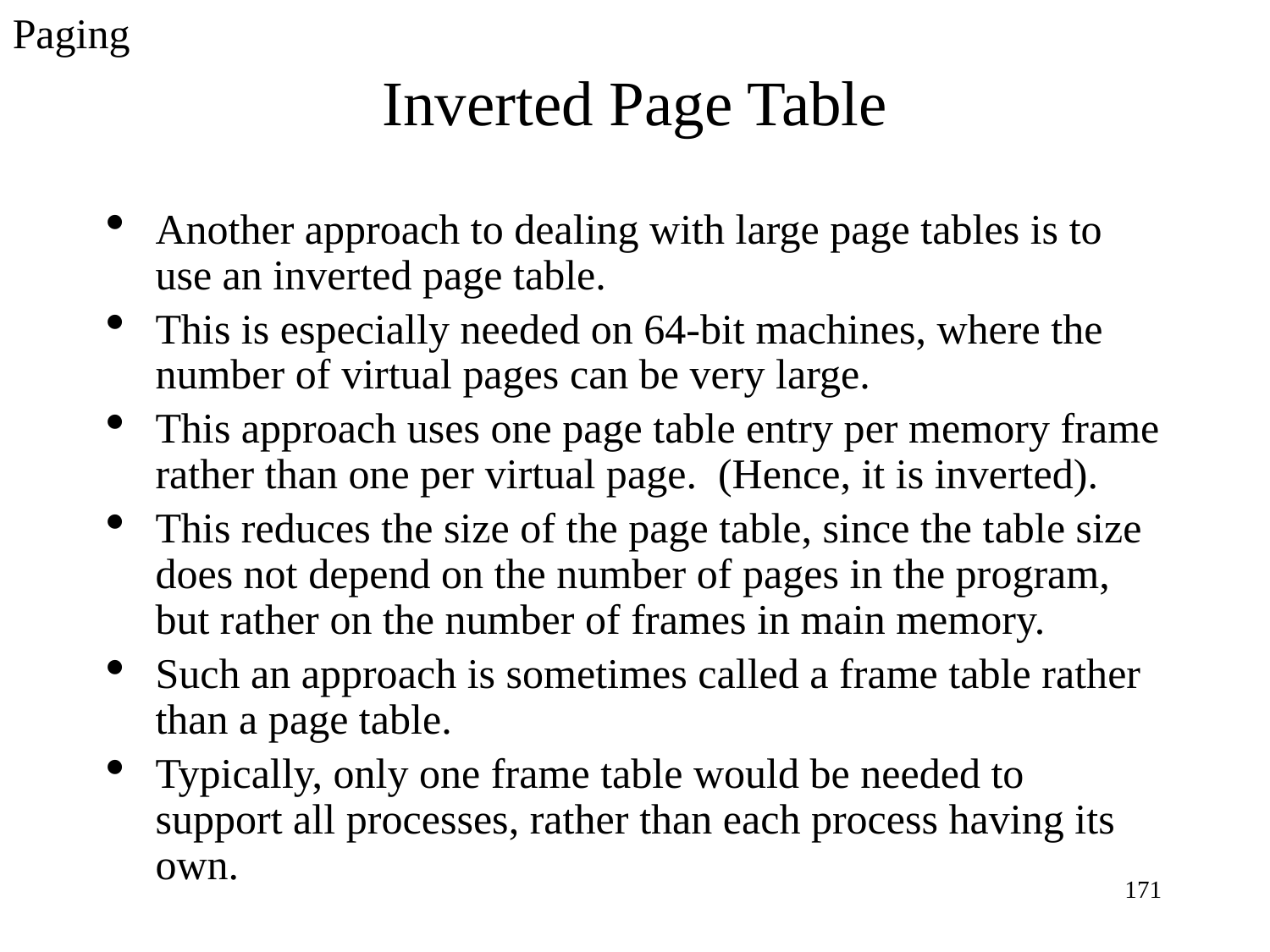

Paging
Inverted Page Table
Another approach to dealing with large page tables is to use an inverted page table.
This is especially needed on 64-bit machines, where the number of virtual pages can be very large.
This approach uses one page table entry per memory frame rather than one per virtual page.  (Hence, it is inverted).
This reduces the size of the page table, since the table size does not depend on the number of pages in the program, but rather on the number of frames in main memory.
Such an approach is sometimes called a frame table rather than a page table.
Typically, only one frame table would be needed to support all processes, rather than each process having its own.
171